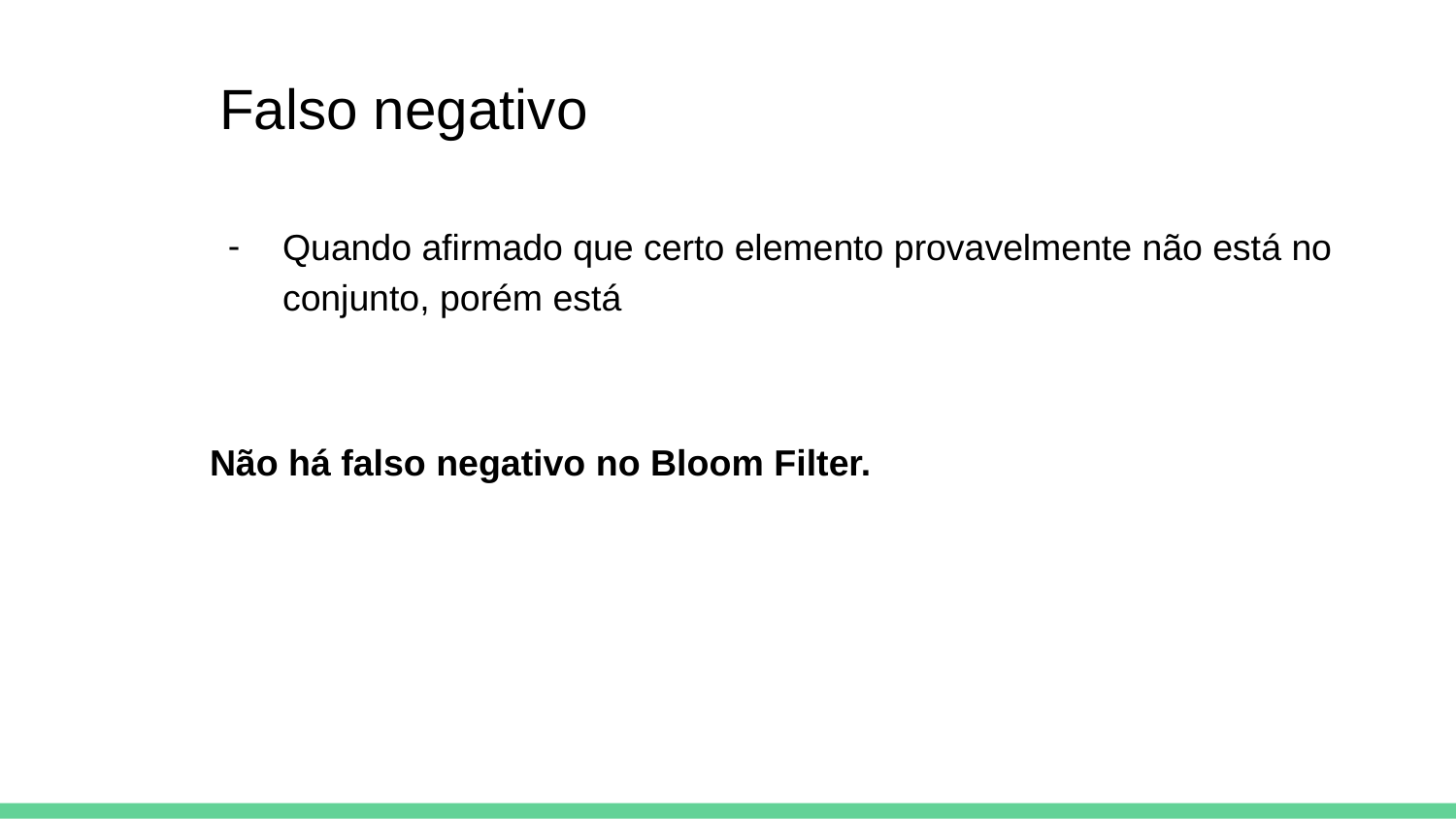

# Falso negativo
Quando afirmado que certo elemento provavelmente não está no conjunto, porém está

Não há falso negativo no Bloom Filter.